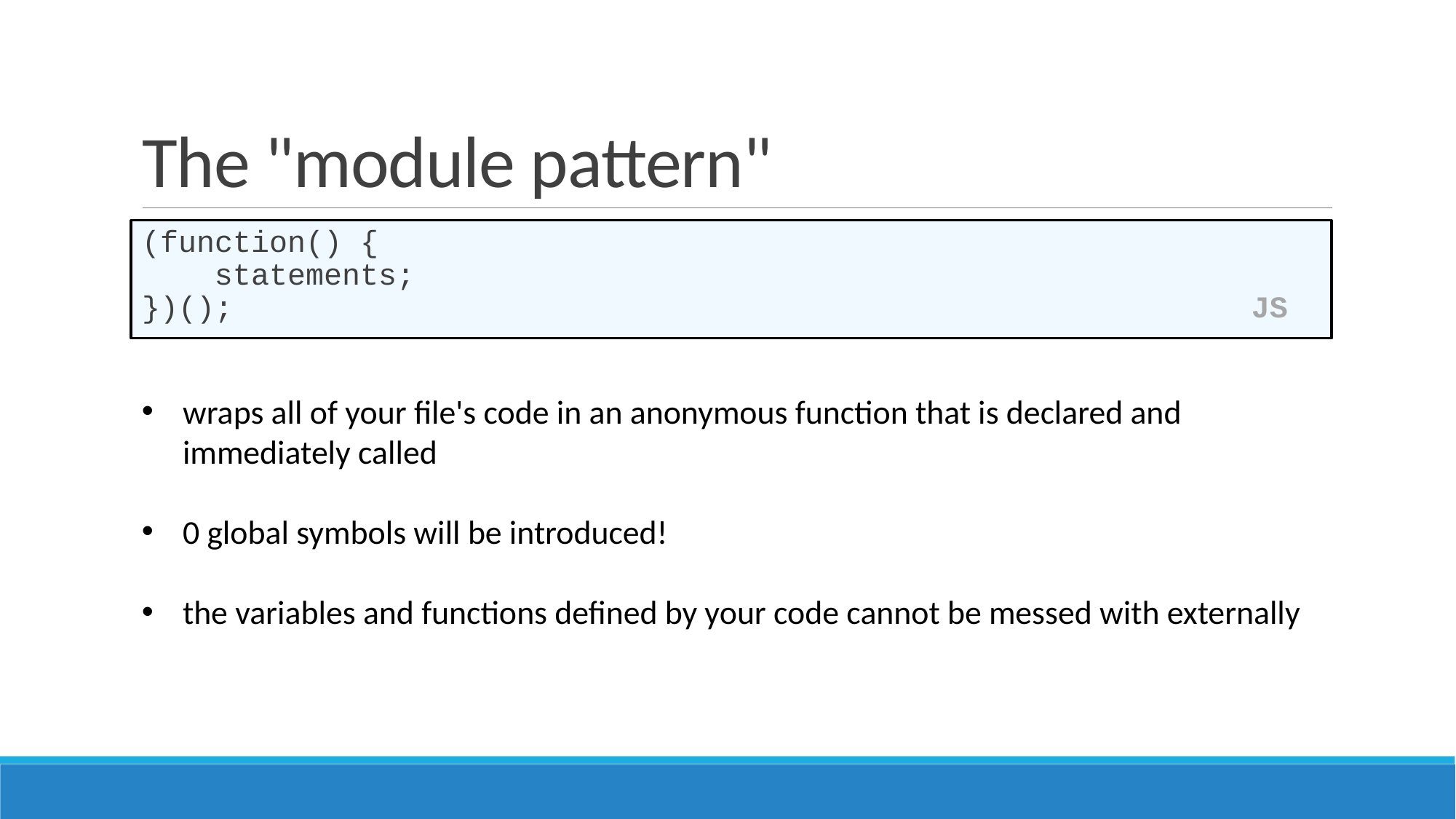

# The "module pattern"
(function() {
    statements;
})();                                                        JS
wraps all of your file's code in an anonymous function that is declared and immediately called

0 global symbols will be introduced!

the variables and functions defined by your code cannot be messed with externally